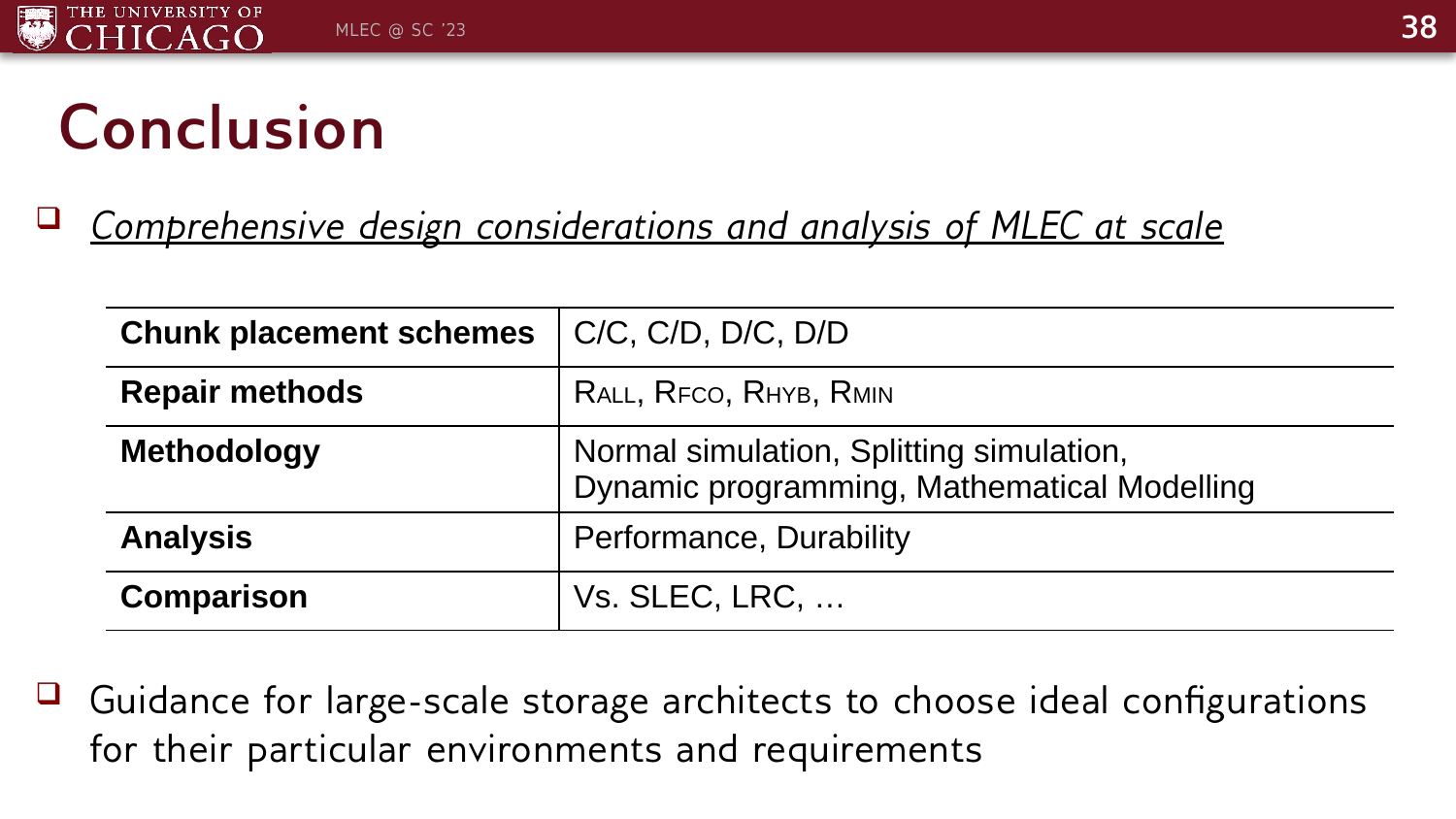

38
MLEC @ SC ’23
# Conclusion
Comprehensive design considerations and analysis of MLEC at scale

| Chunk placement schemes | C/C, C/D, D/C, D/D |
| --- | --- |
| Repair methods | RALL, RFCO, RHYB, RMIN |
| Methodology | Normal simulation, Splitting simulation, Dynamic programming, Mathematical Modelling |
| Analysis | Performance, Durability |
| Comparison | Vs. SLEC, LRC, … |
Guidance for large-scale storage architects to choose ideal configurations for their particular environments and requirements